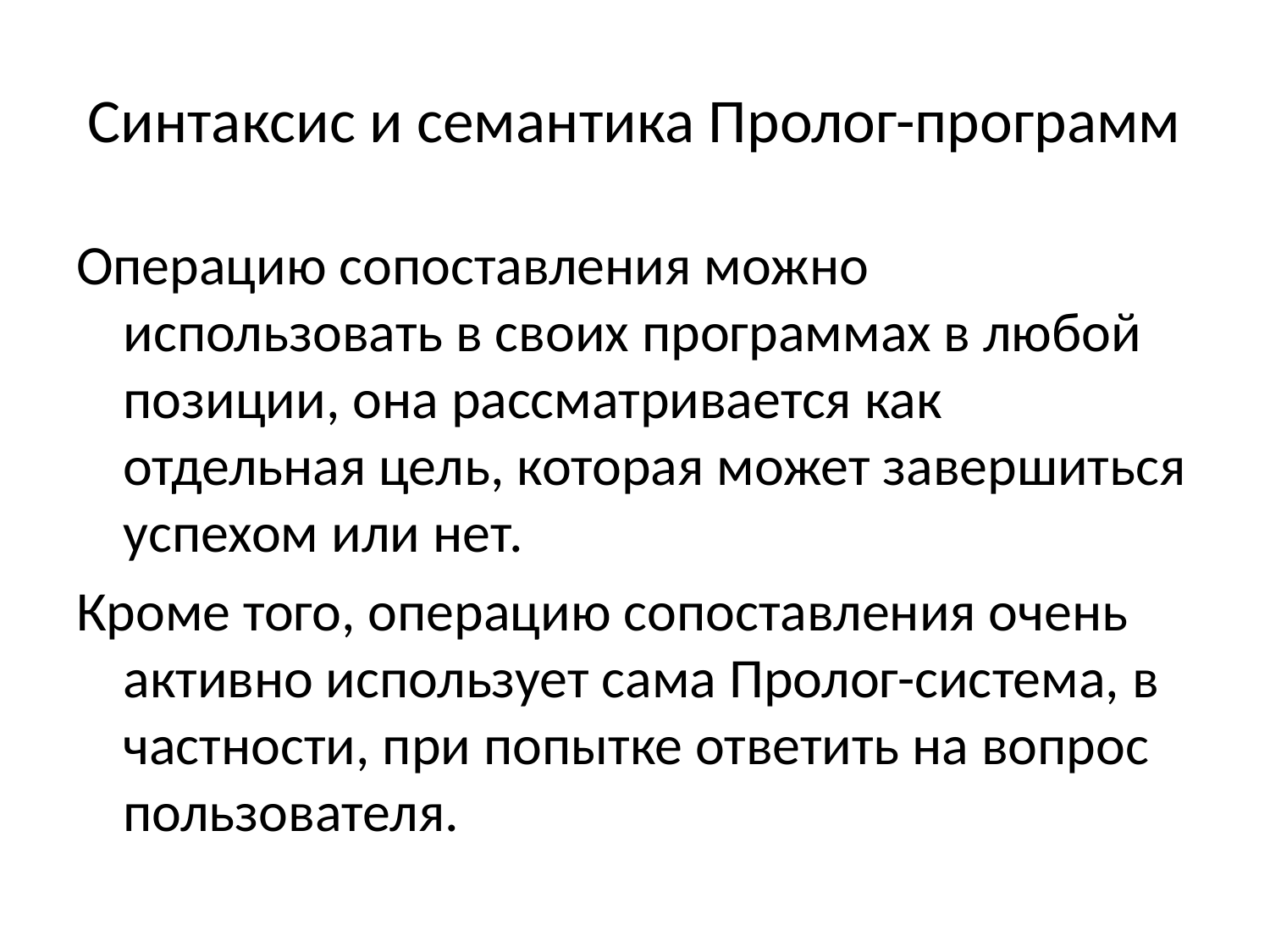

# Синтаксис и семантика Пролог-программ
Операцию сопоставления можно использовать в своих программах в любой позиции, она рассматривается как отдельная цель, которая может завершиться успехом или нет.
Кроме того, операцию сопоставления очень активно использует сама Пролог-система, в частности, при попытке ответить на вопрос пользователя.